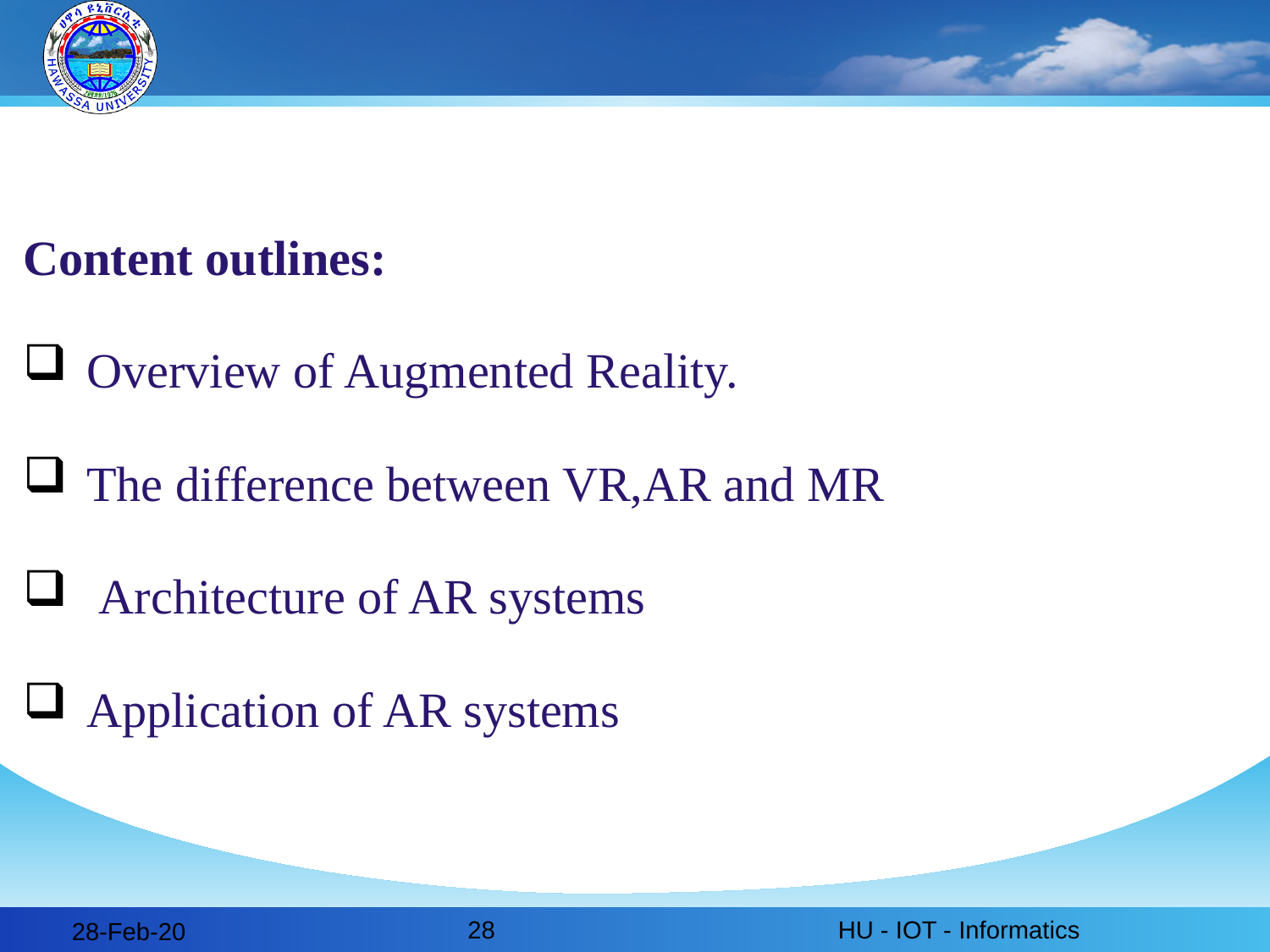

#
Content outlines:
Overview of Augmented Reality.
The difference between VR,AR and MR
 Architecture of AR systems
Application of AR systems

28
HU - IOT - Informatics
28-Feb-20